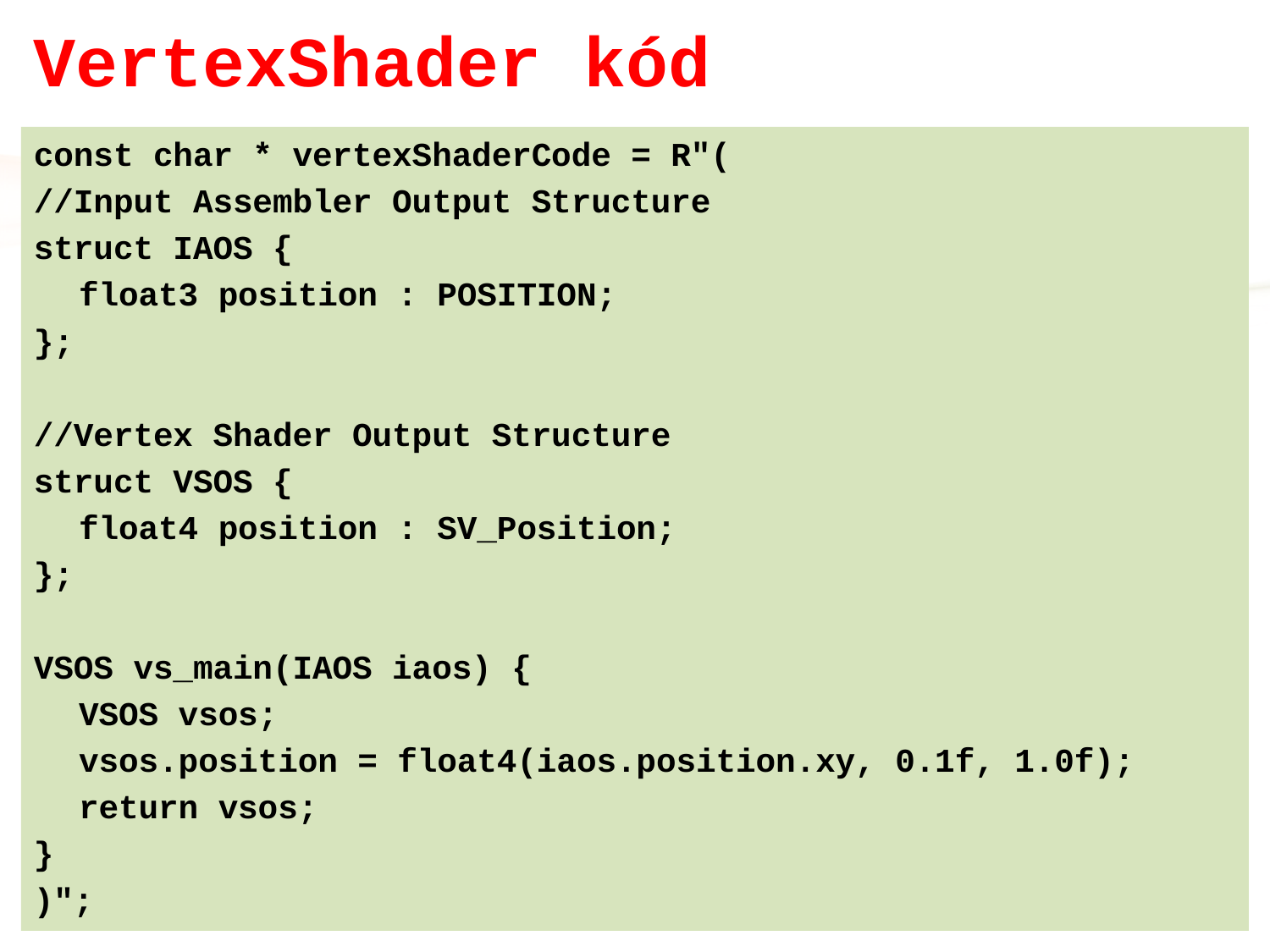

# VertexShader kód
const char * vertexShaderCode = R"(
//Input Assembler Output Structure
struct IAOS {
	float3 position : POSITION;
};

//Vertex Shader Output Structure
struct VSOS {
	float4 position : SV_Position;
};

VSOS vs_main(IAOS iaos) {
	VSOS vsos;
	vsos.position = float4(iaos.position.xy, 0.1f, 1.0f);
	return vsos;
}
)";